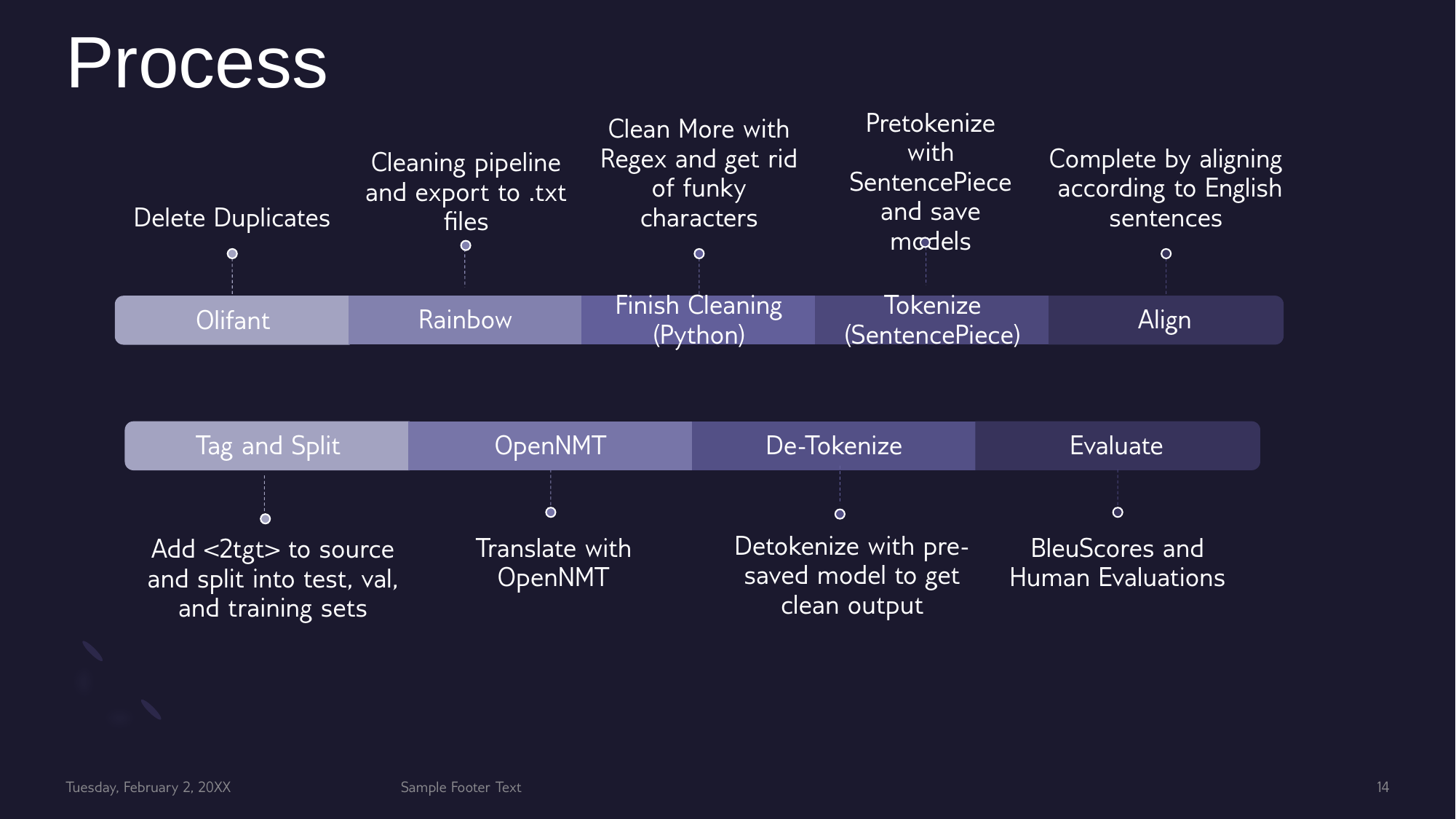

# Process
Olifant
Delete Duplicates
Rainbow
Cleaning pipeline and export to .txt files
Finish Cleaning (Python)
Clean More with Regex and get rid of funky characters
Tokenize (SentencePiece)
Pretokenize with SentencePiece and save models
Align
Complete by aligning  according to English sentences
Tag and Split
Add <2tgt> to source and split into test, val, and training sets
OpenNMT
Translate with OpenNMT
De-Tokenize
Detokenize with pre-saved model to get clean output
Evaluate
BleuScores and Human Evaluations
Tuesday, February 2, 20XX
Sample Footer Text
14